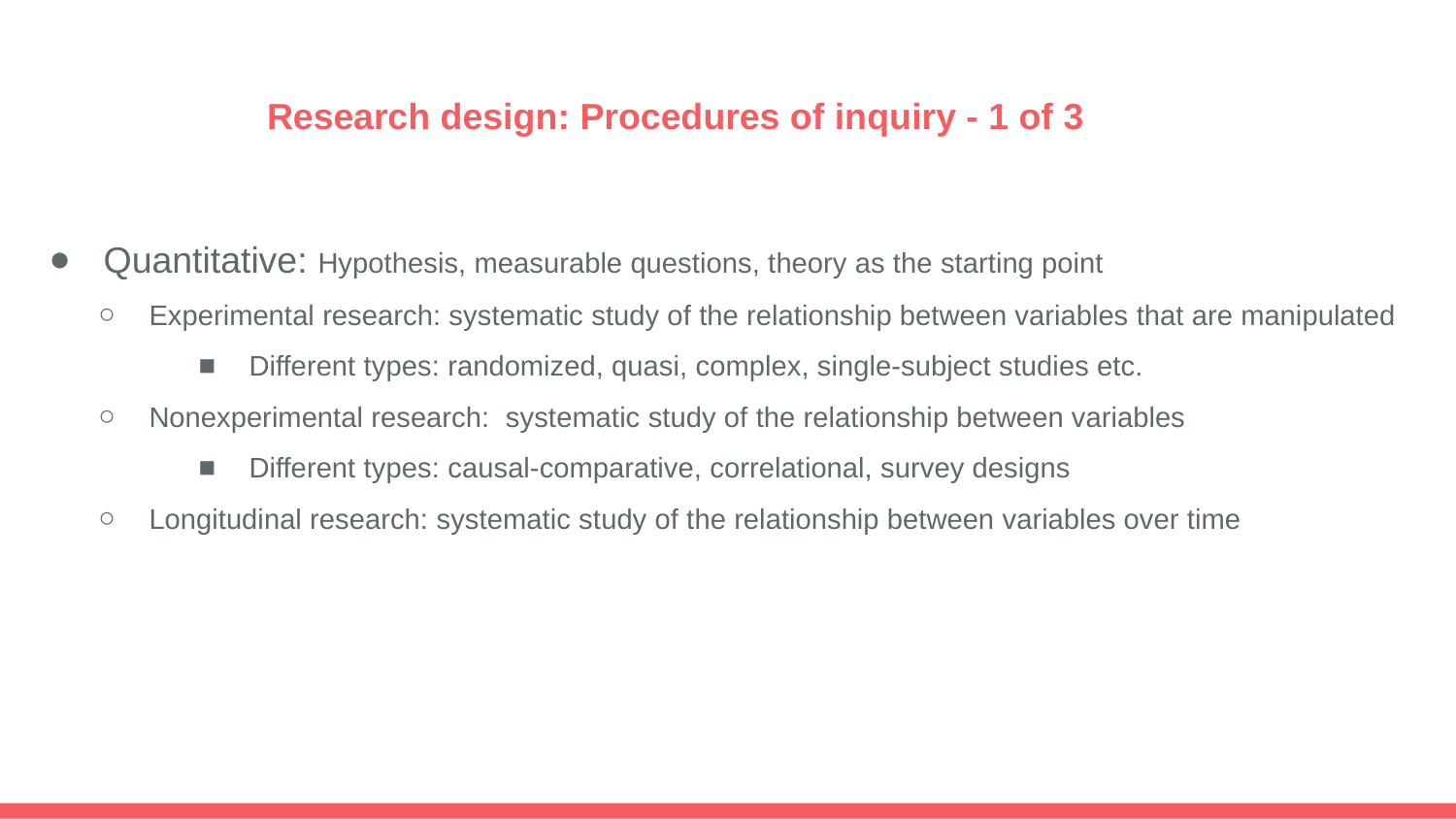

# Research design: Procedures of inquiry - 1 of 3
Quantitative: Hypothesis, measurable questions, theory as the starting point
Experimental research: systematic study of the relationship between variables that are manipulated
Different types: randomized, quasi, complex, single-subject studies etc.
Nonexperimental research:  systematic study of the relationship between variables
Different types: causal-comparative, correlational, survey designs
Longitudinal research: systematic study of the relationship between variables over time